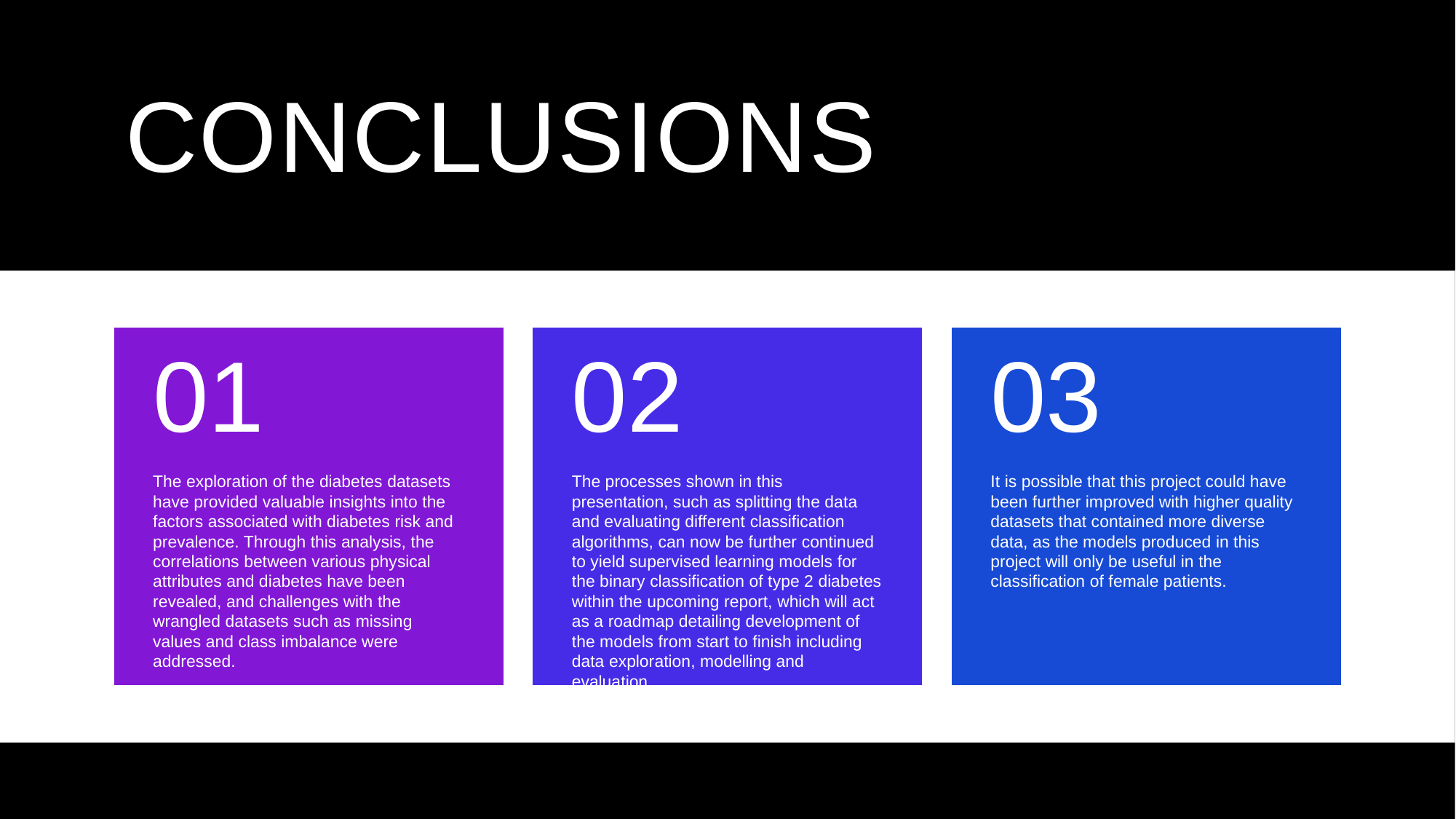

# Conclusions

The exploration of the diabetes datasets have provided valuable insights into the factors associated with diabetes risk and prevalence. Through this analysis, the correlations between various physical attributes and diabetes have been revealed, and challenges with the wrangled datasets such as missing values and class imbalance were addressed.
01
The processes shown in this presentation, such as splitting the data and evaluating different classification algorithms, can now be further continued to yield supervised learning models for the binary classification of type 2 diabetes within the upcoming report, which will act as a roadmap detailing development of the models from start to finish including data exploration, modelling and evaluation.
02
It is possible that this project could have been further improved with higher quality datasets that contained more diverse data, as the models produced in this project will only be useful in the classification of female patients.
03